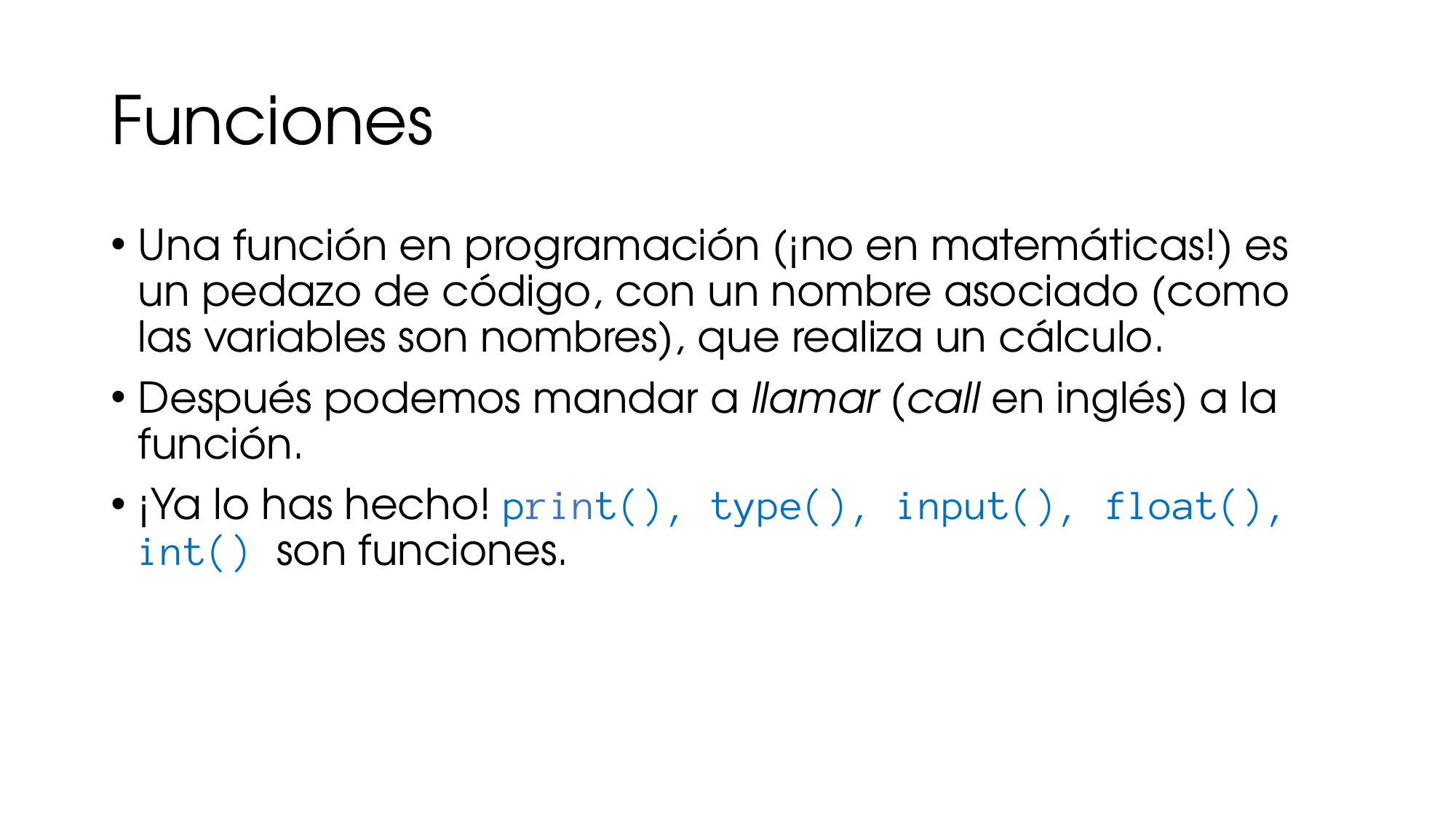

# Funciones
Una función en programación (¡no en matemáticas!) es un pedazo de código, con un nombre asociado (como las variables son nombres), que realiza un cálculo.
Después podemos mandar a llamar (call en inglés) a la función.
¡Ya lo has hecho! print(), type(), input(), float(), int() son funciones.